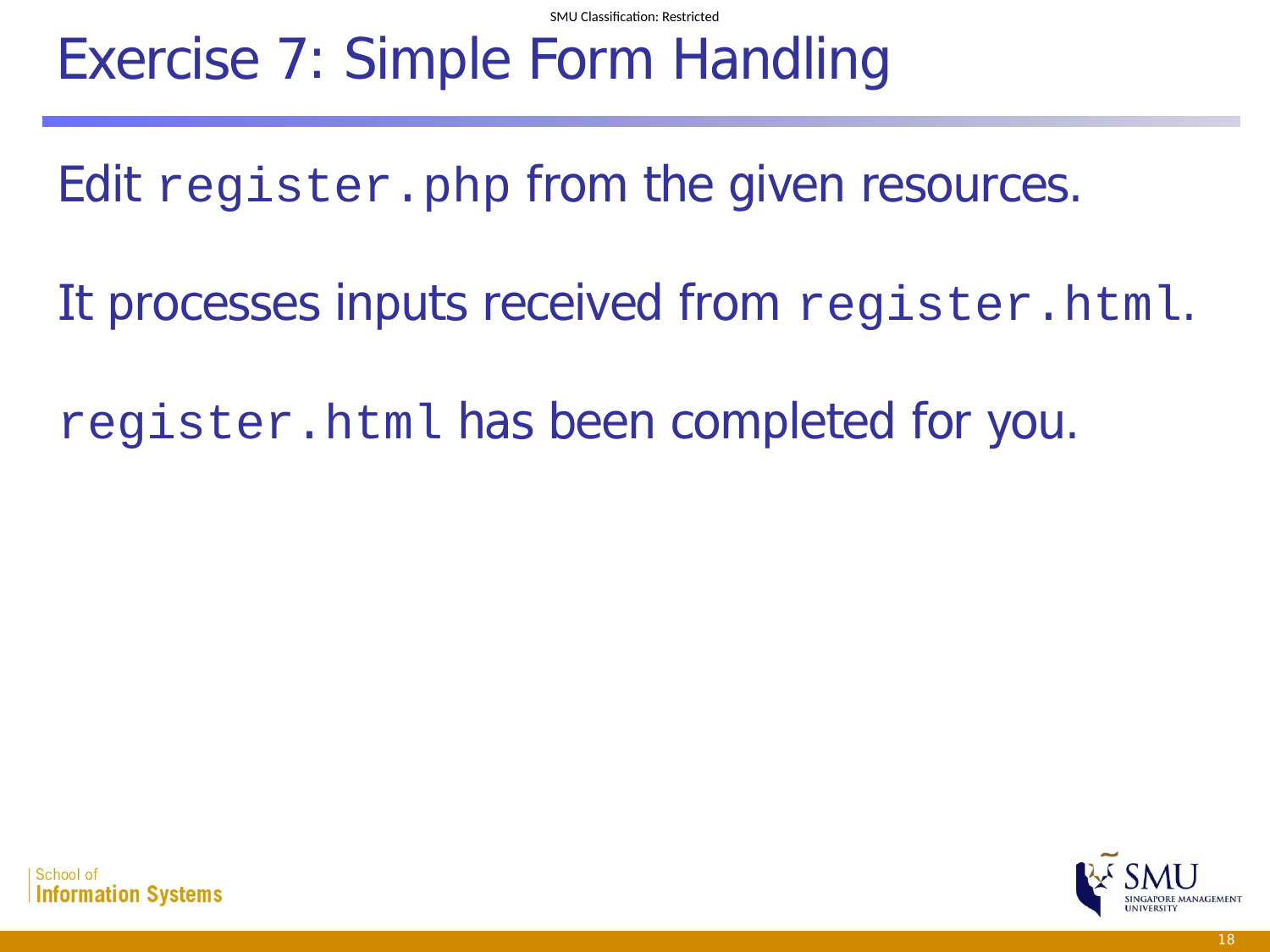

# Exercise 7: Simple Form Handling
Edit register.php from the given resources.

It processes inputs received from register.html.

register.html has been completed for you.

                        18